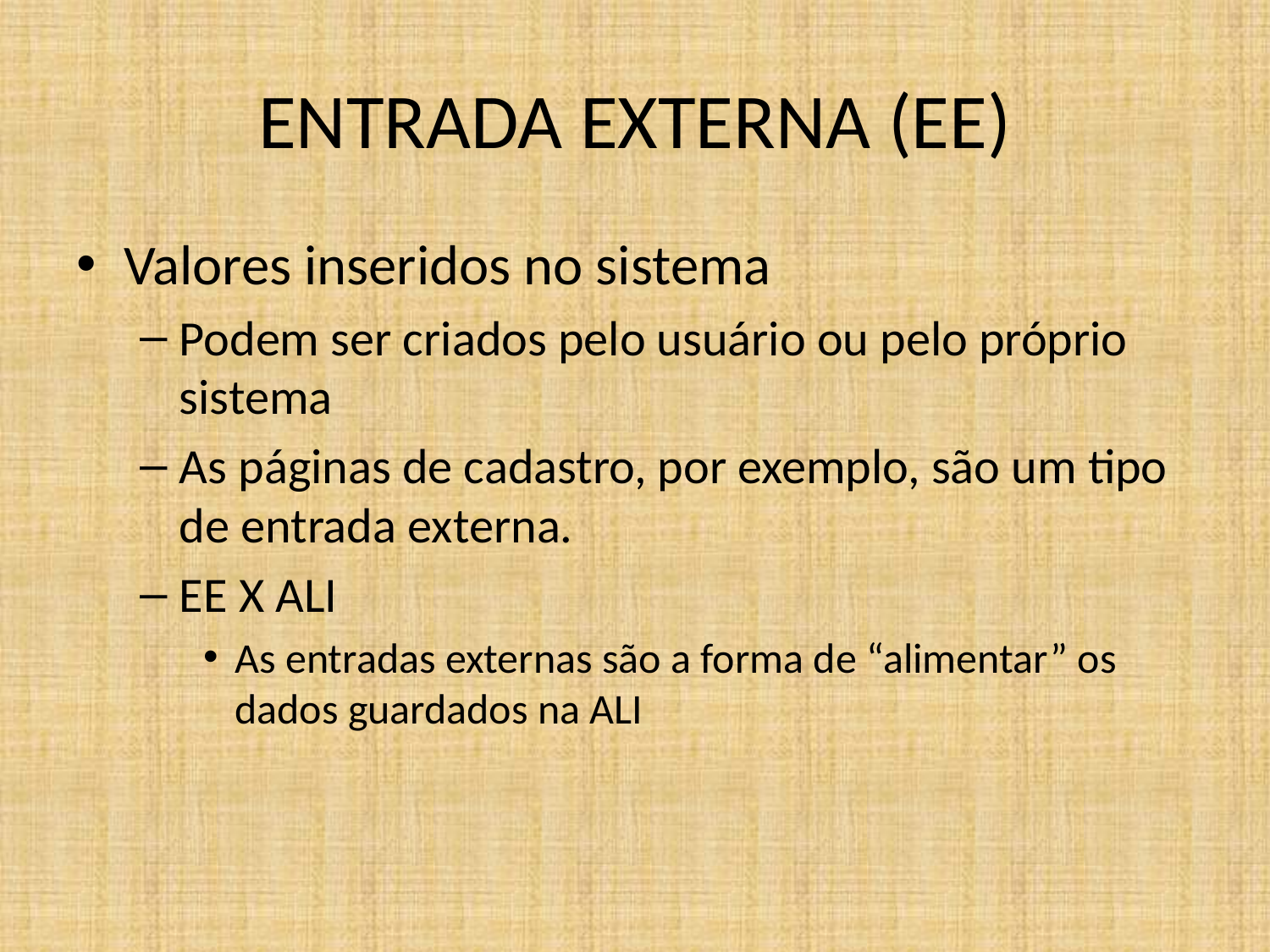

# ENTRADA EXTERNA (EE)
Valores inseridos no sistema
Podem ser criados pelo usuário ou pelo próprio sistema
As páginas de cadastro, por exemplo, são um tipo de entrada externa.
EE X ALI
As entradas externas são a forma de “alimentar” os dados guardados na ALI